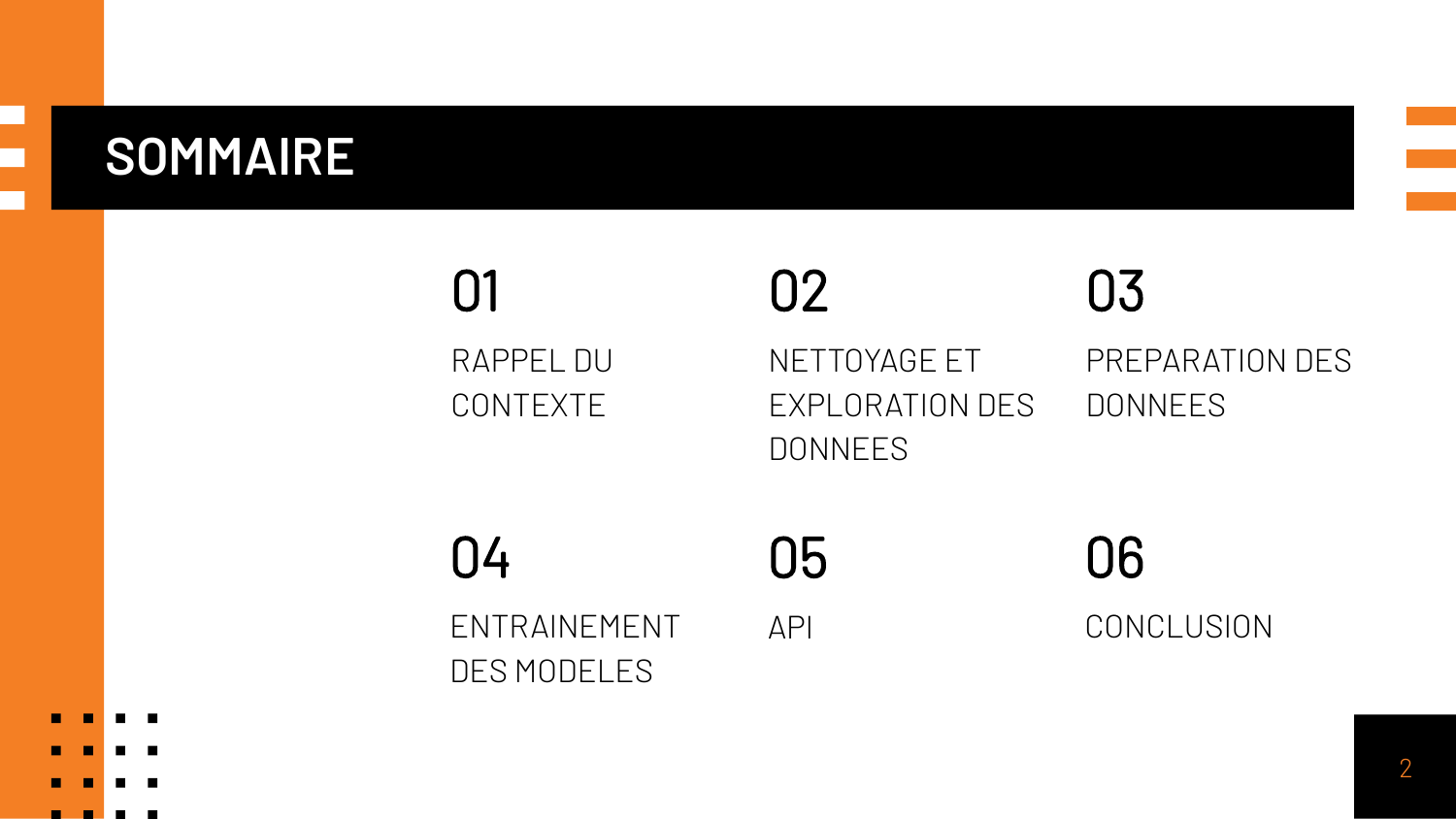

# SOMMAIRE
01
RAPPEL DU CONTEXTE
02
NETTOYAGE ET EXPLORATION DES DONNEES
03
PREPARATION DES DONNEES

04
ENTRAINEMENT DES MODELES

06
CONCLUSION

05
API
2